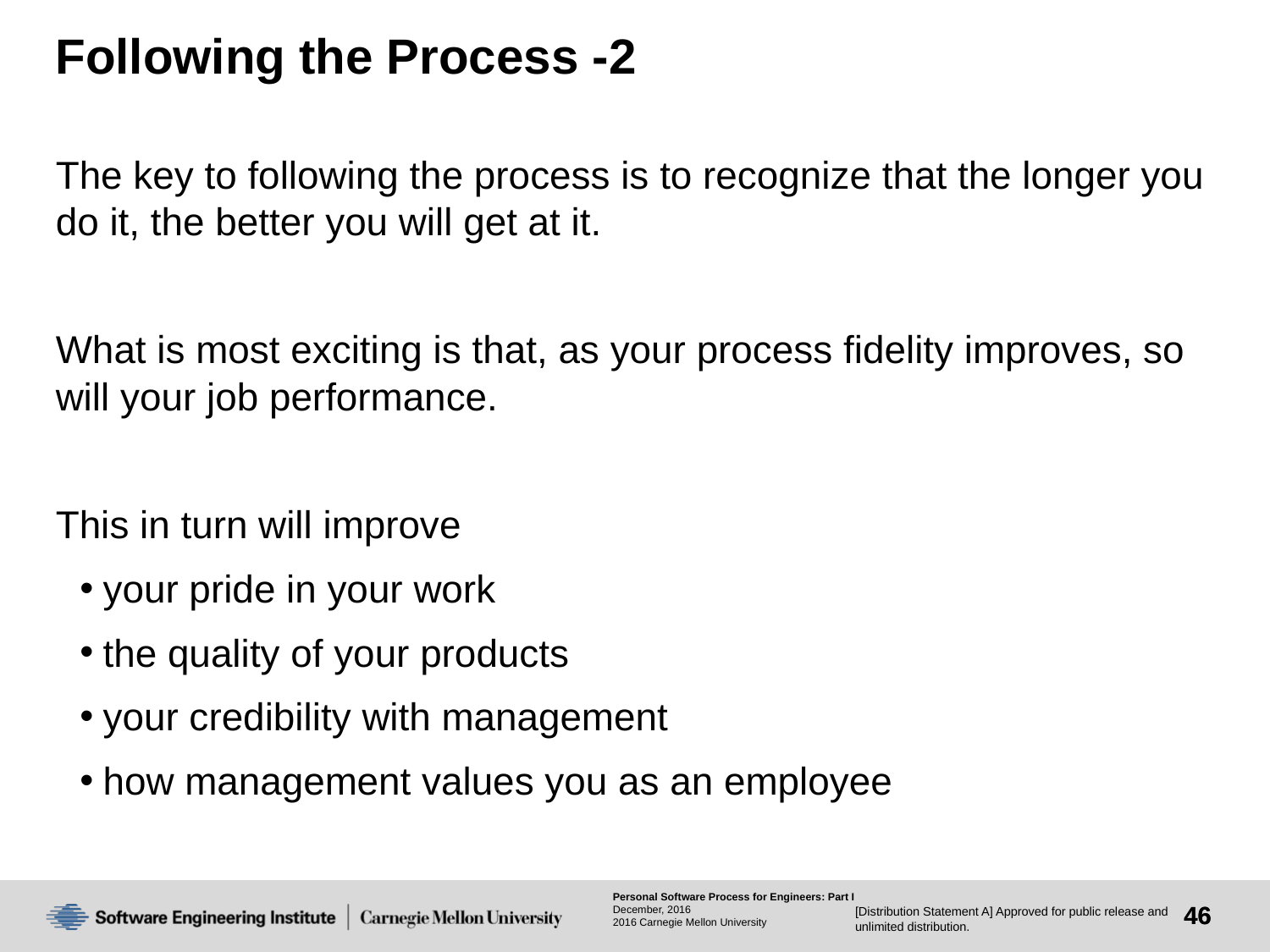

# Following the Process -2
The key to following the process is to recognize that the longer you do it, the better you will get at it.

What is most exciting is that, as your process fidelity improves, so will your job performance.

This in turn will improve
your pride in your work
the quality of your products
your credibility with management
how management values you as an employee